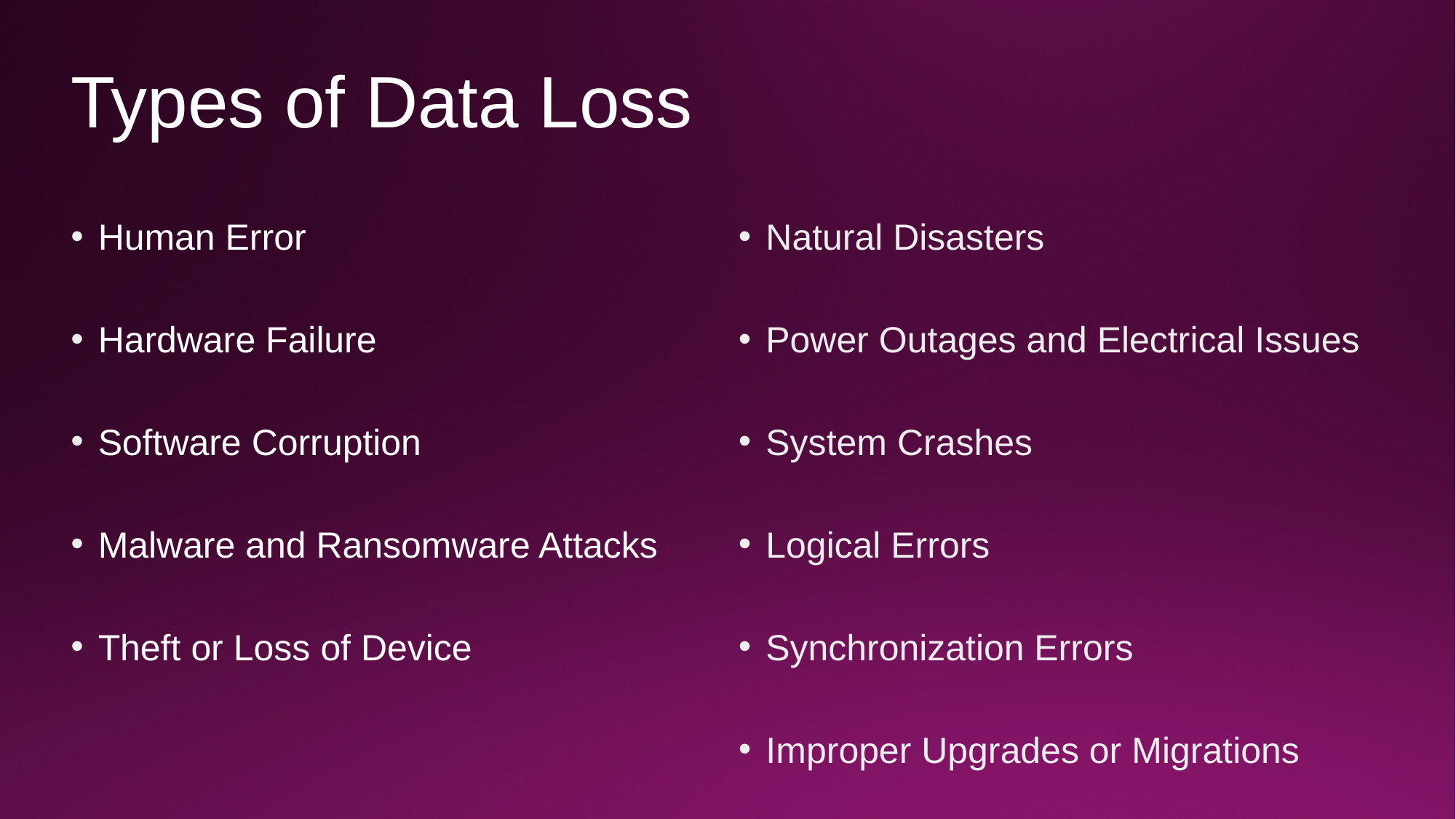

# Types of Data Loss
Human Error
Hardware Failure
Software Corruption
Malware and Ransomware Attacks
Theft or Loss of Device
Natural Disasters
Power Outages and Electrical Issues
System Crashes
Logical Errors
Synchronization Errors
Improper Upgrades or Migrations